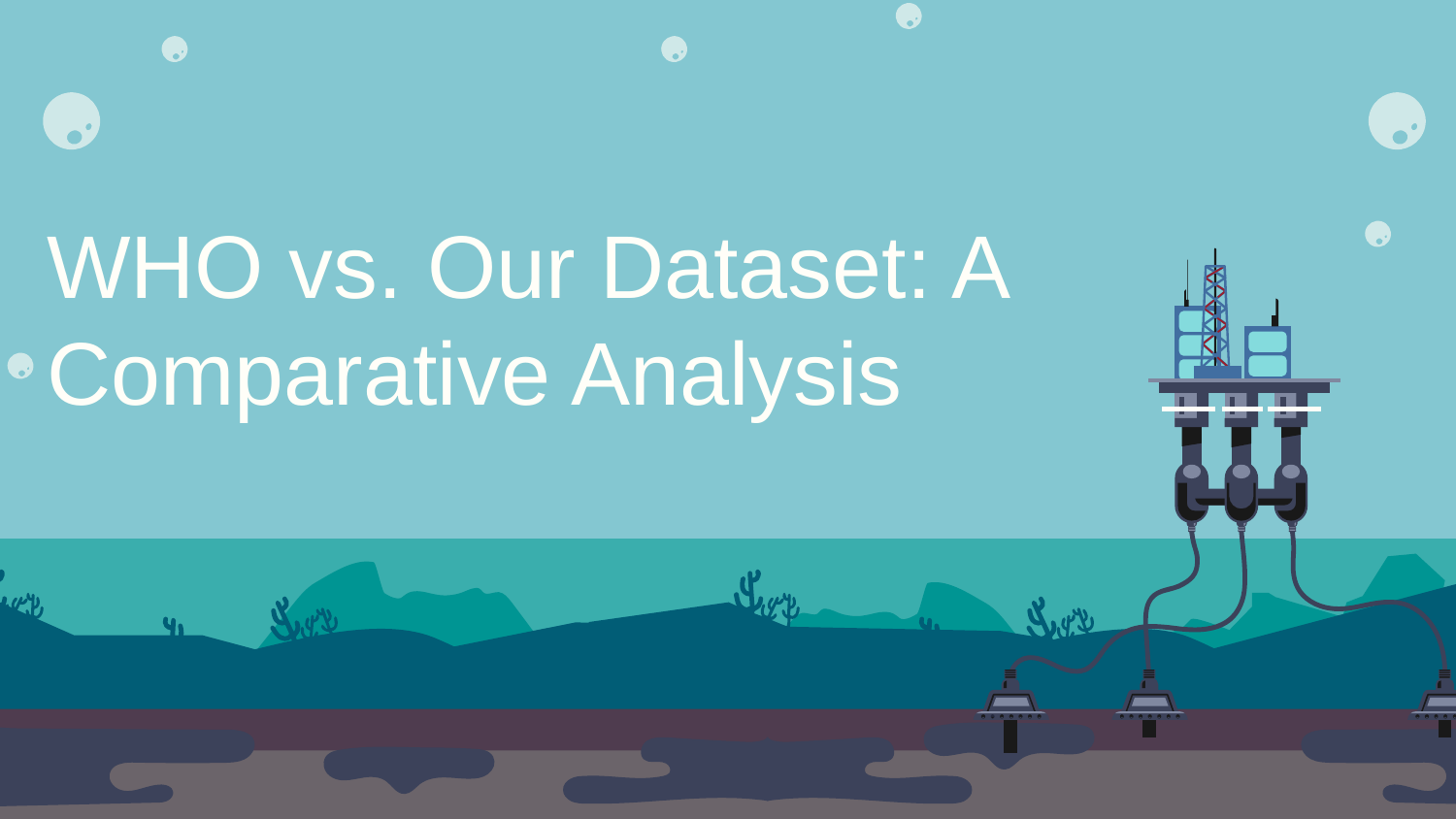

# WHO vs. Our Dataset: A Comparative Analysis